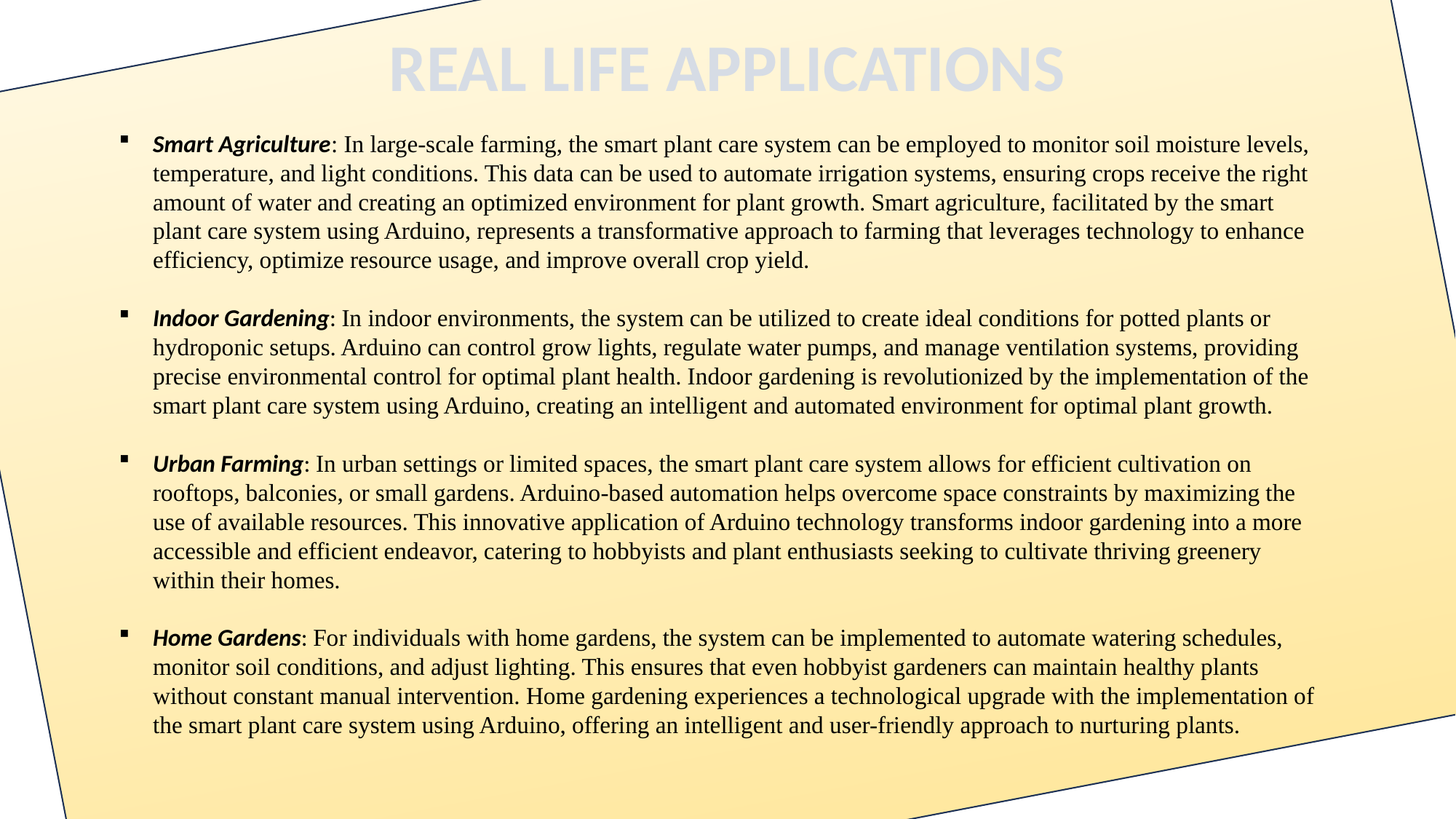

REAL LIFE APPLICATIONS
#
Smart Agriculture: In large-scale farming, the smart plant care system can be employed to monitor soil moisture levels, temperature, and light conditions. This data can be used to automate irrigation systems, ensuring crops receive the right amount of water and creating an optimized environment for plant growth. Smart agriculture, facilitated by the smart plant care system using Arduino, represents a transformative approach to farming that leverages technology to enhance efficiency, optimize resource usage, and improve overall crop yield.

Indoor Gardening: In indoor environments, the system can be utilized to create ideal conditions for potted plants or hydroponic setups. Arduino can control grow lights, regulate water pumps, and manage ventilation systems, providing precise environmental control for optimal plant health. Indoor gardening is revolutionized by the implementation of the smart plant care system using Arduino, creating an intelligent and automated environment for optimal plant growth.

Urban Farming: In urban settings or limited spaces, the smart plant care system allows for efficient cultivation on rooftops, balconies, or small gardens. Arduino-based automation helps overcome space constraints by maximizing the use of available resources. This innovative application of Arduino technology transforms indoor gardening into a more accessible and efficient endeavor, catering to hobbyists and plant enthusiasts seeking to cultivate thriving greenery within their homes.

Home Gardens: For individuals with home gardens, the system can be implemented to automate watering schedules, monitor soil conditions, and adjust lighting. This ensures that even hobbyist gardeners can maintain healthy plants without constant manual intervention. Home gardening experiences a technological upgrade with the implementation of the smart plant care system using Arduino, offering an intelligent and user-friendly approach to nurturing plants.